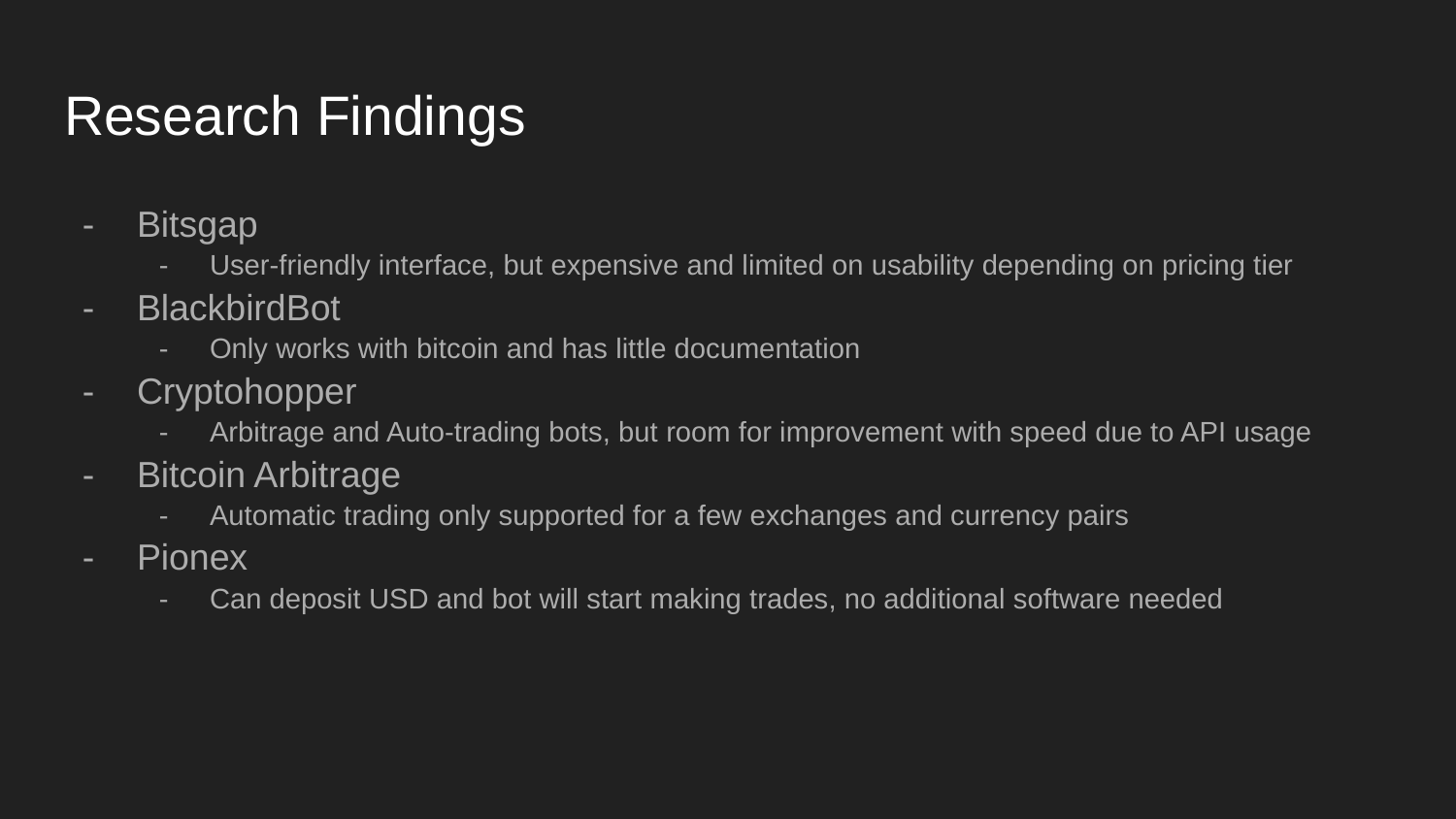

# Research Findings
Bitsgap
User-friendly interface, but expensive and limited on usability depending on pricing tier
BlackbirdBot
Only works with bitcoin and has little documentation
Cryptohopper
Arbitrage and Auto-trading bots, but room for improvement with speed due to API usage
Bitcoin Arbitrage
Automatic trading only supported for a few exchanges and currency pairs
Pionex
Can deposit USD and bot will start making trades, no additional software needed